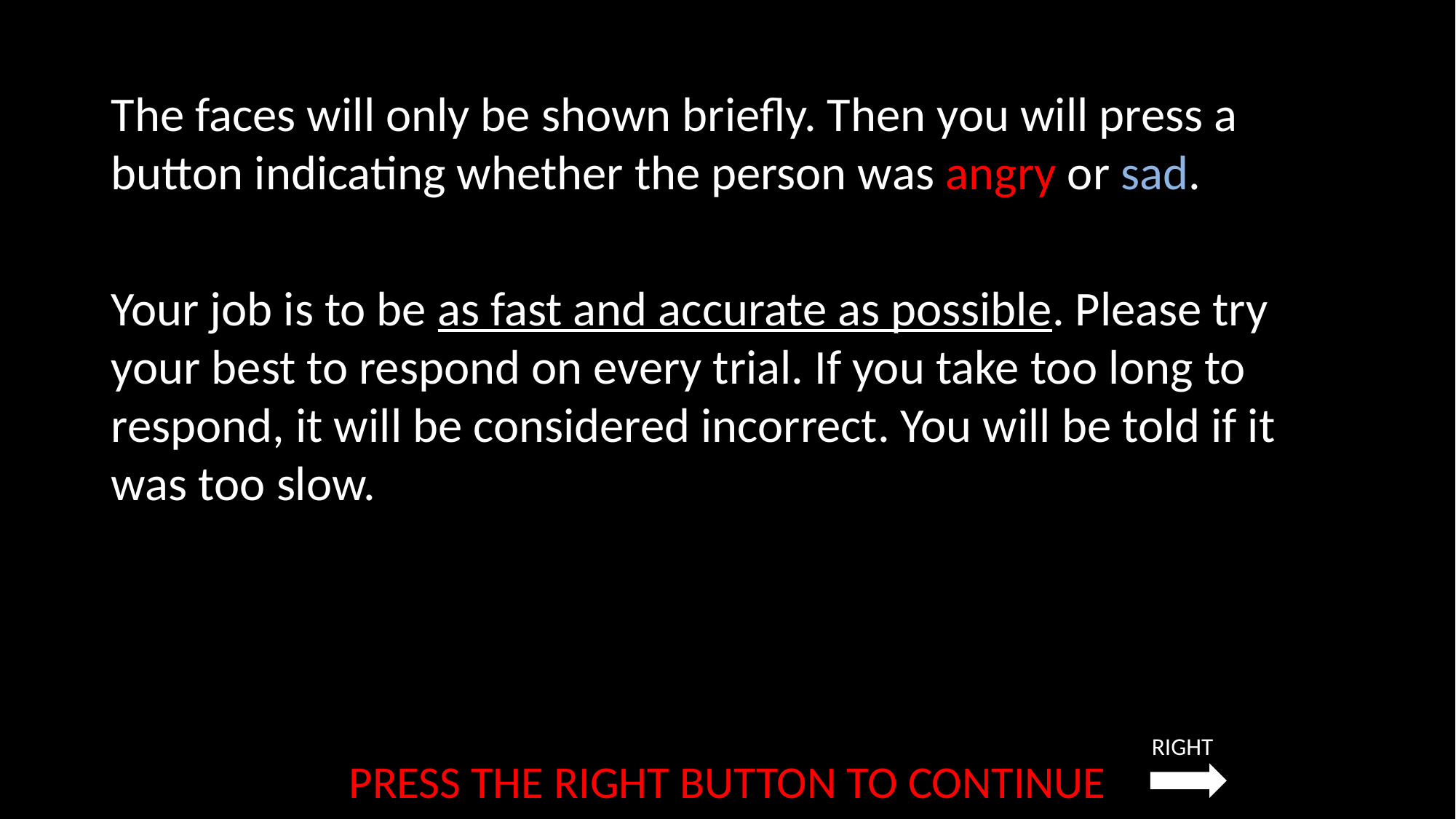

The faces will only be shown briefly. Then you will press a button indicating whether the person was angry or sad.

Your job is to be as fast and accurate as possible. Please try your best to respond on every trial. If you take too long to respond, it will be considered incorrect. You will be told if it was too slow.

RIGHT
PRESS THE RIGHT BUTTON TO CONTINUE